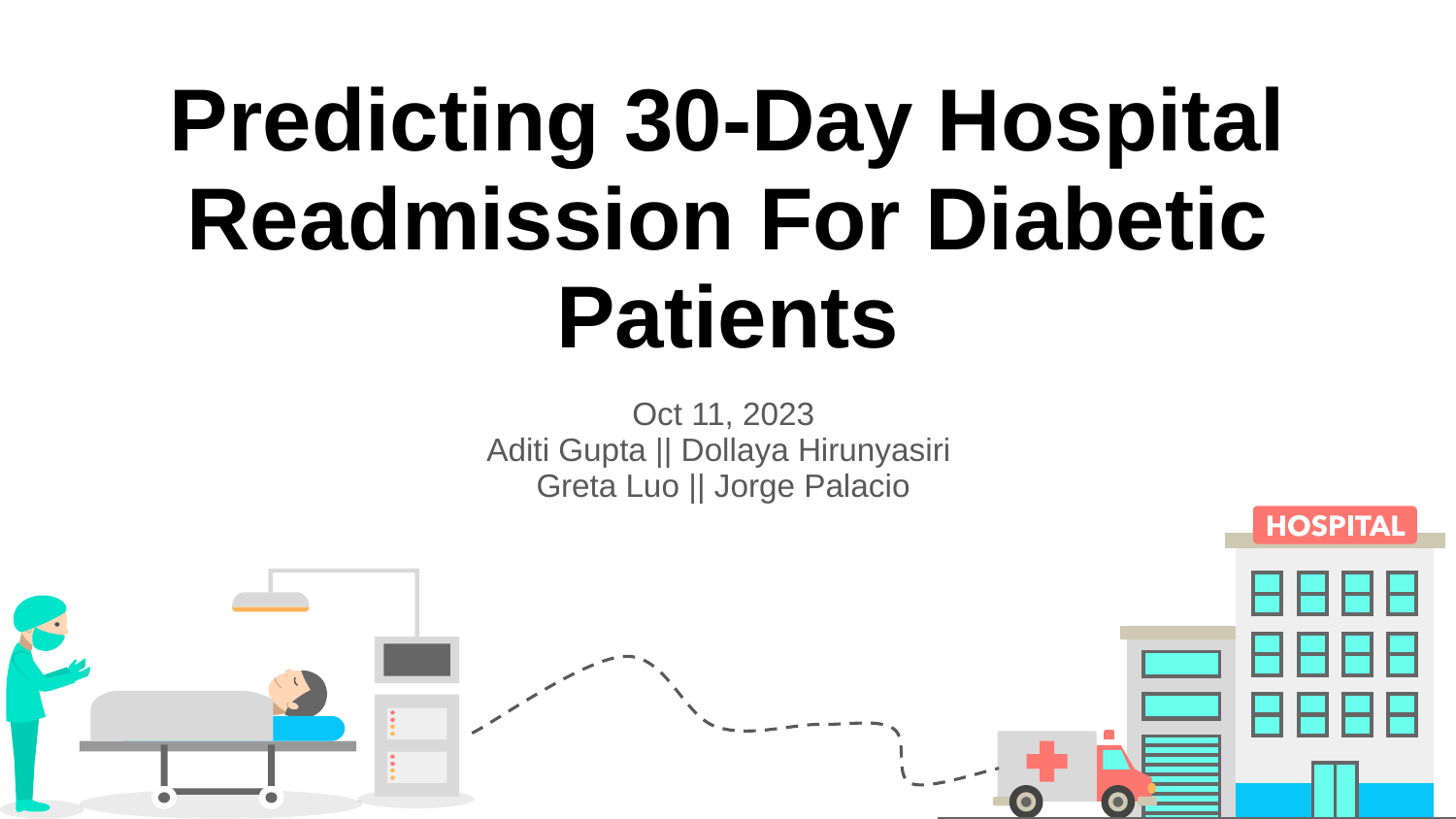

# Predicting 30-Day Hospital Readmission For Diabetic Patients
Oct 11, 2023
Aditi Gupta || Dollaya Hirunyasiri
Greta Luo || Jorge Palacio